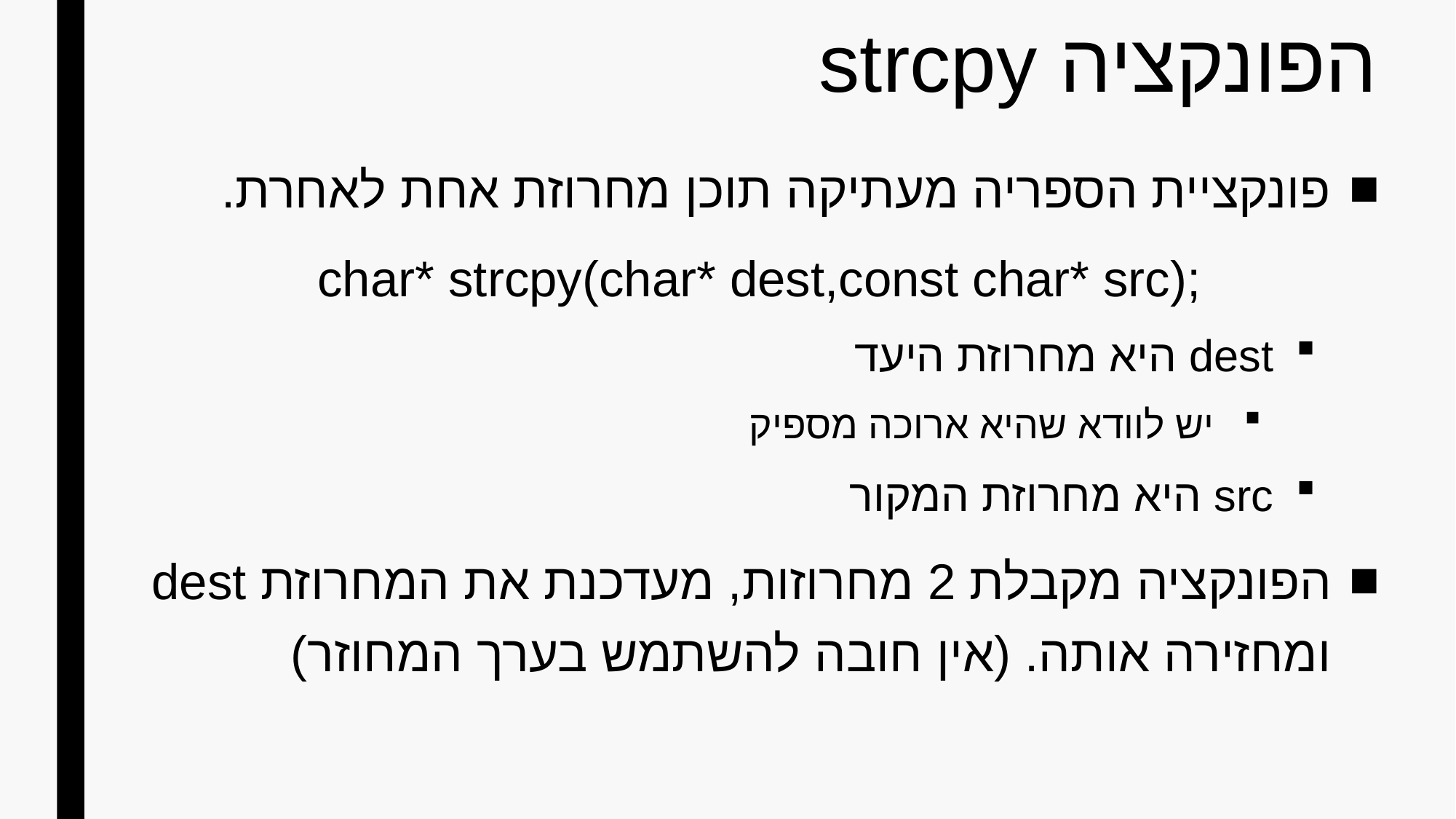

# הפונקציה strcpy
פונקציית הספריה מעתיקה תוכן מחרוזת אחת לאחרת.
char* strcpy(char* dest,const char* src);
dest היא מחרוזת היעד
יש לוודא שהיא ארוכה מספיק
src היא מחרוזת המקור
הפונקציה מקבלת 2 מחרוזות, מעדכנת את המחרוזת dest ומחזירה אותה. (אין חובה להשתמש בערך המחוזר)